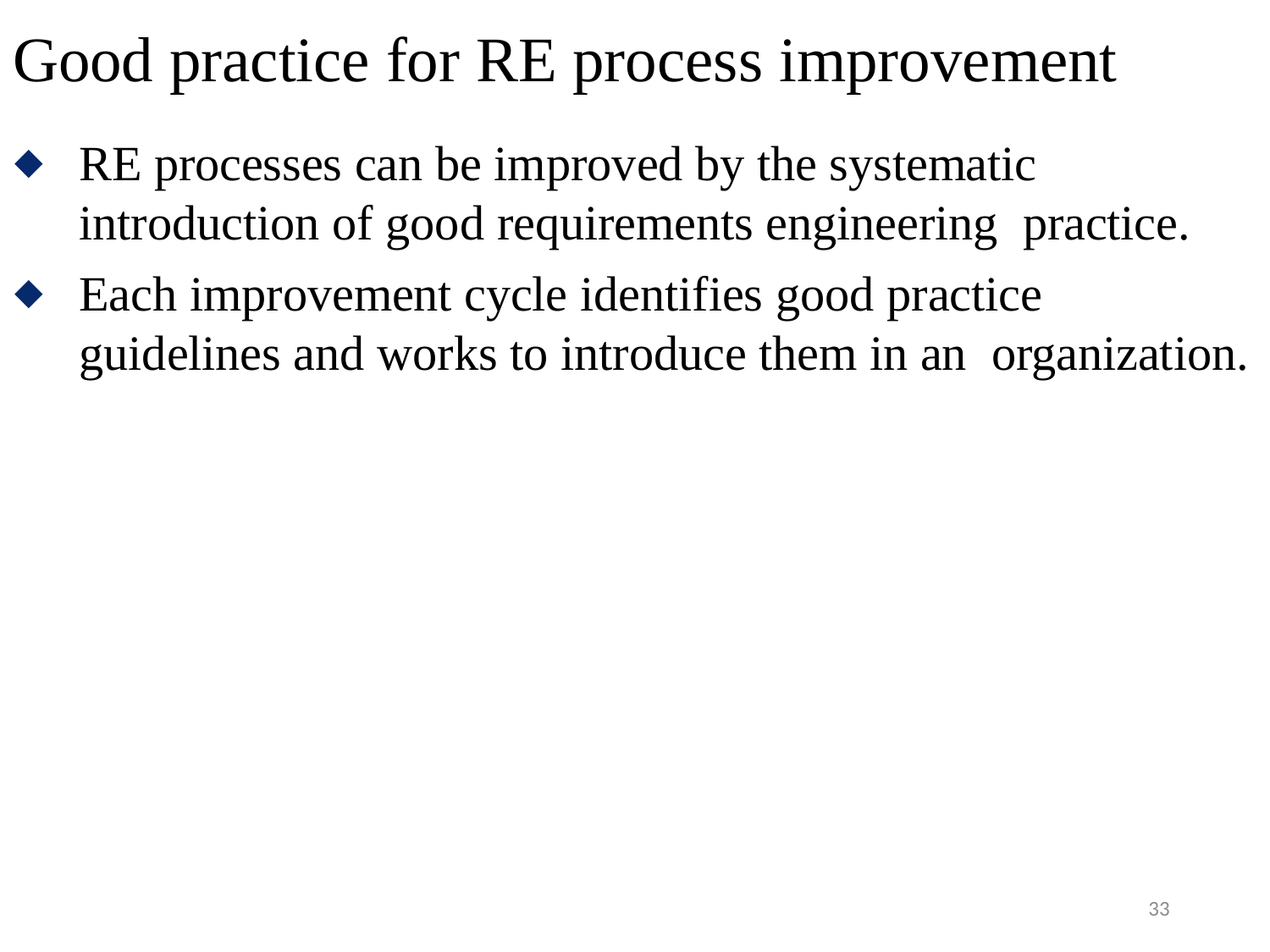

# Good practice for RE process improvement
RE processes can be improved by the systematic  introduction of good requirements engineering  practice.
Each improvement cycle identifies good practice  guidelines and works to introduce them in an  organization.

33